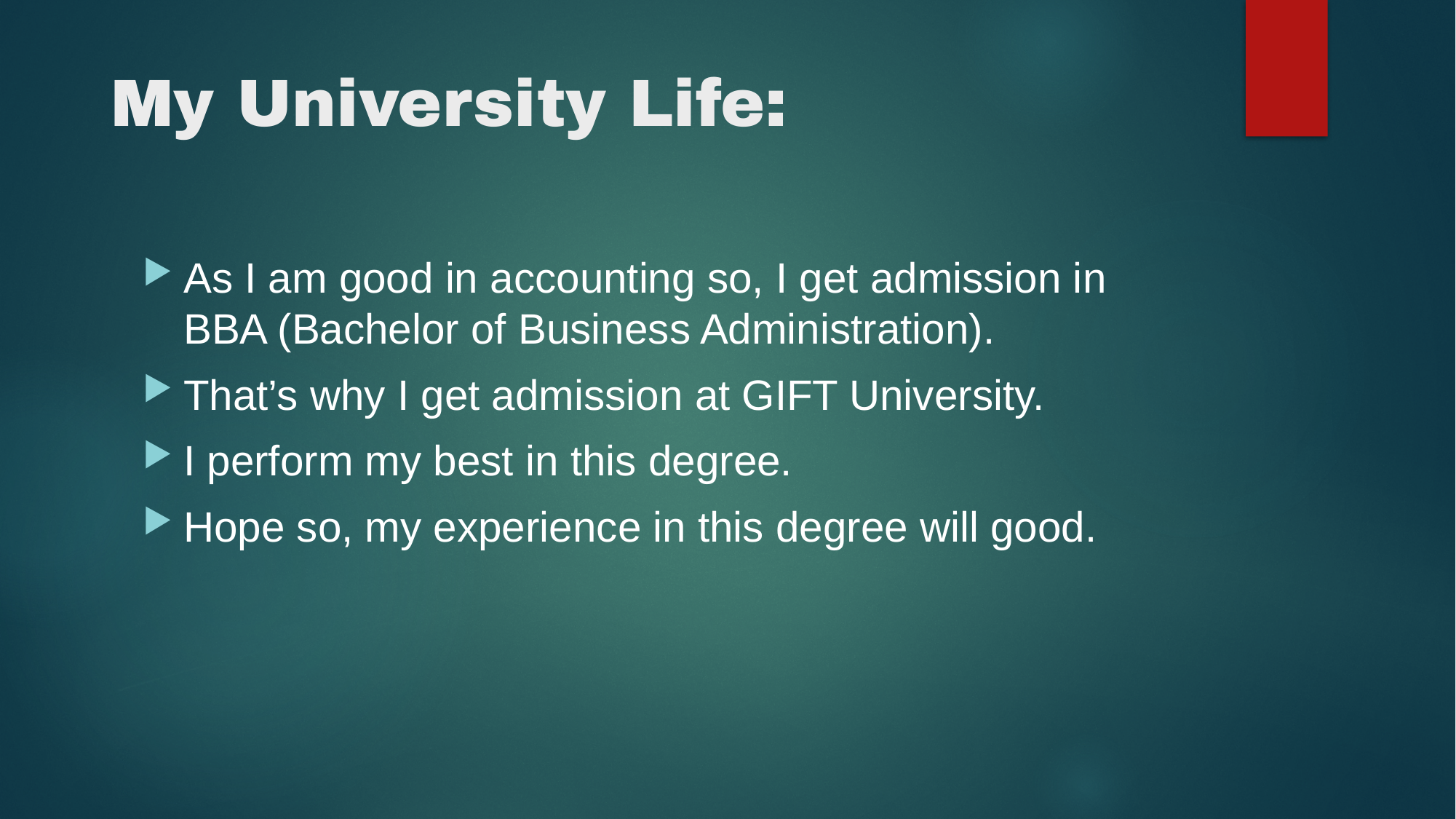

# My University Life:
As I am good in accounting so, I get admission in BBA (Bachelor of Business Administration).
That’s why I get admission at GIFT University.
I perform my best in this degree.
Hope so, my experience in this degree will good.